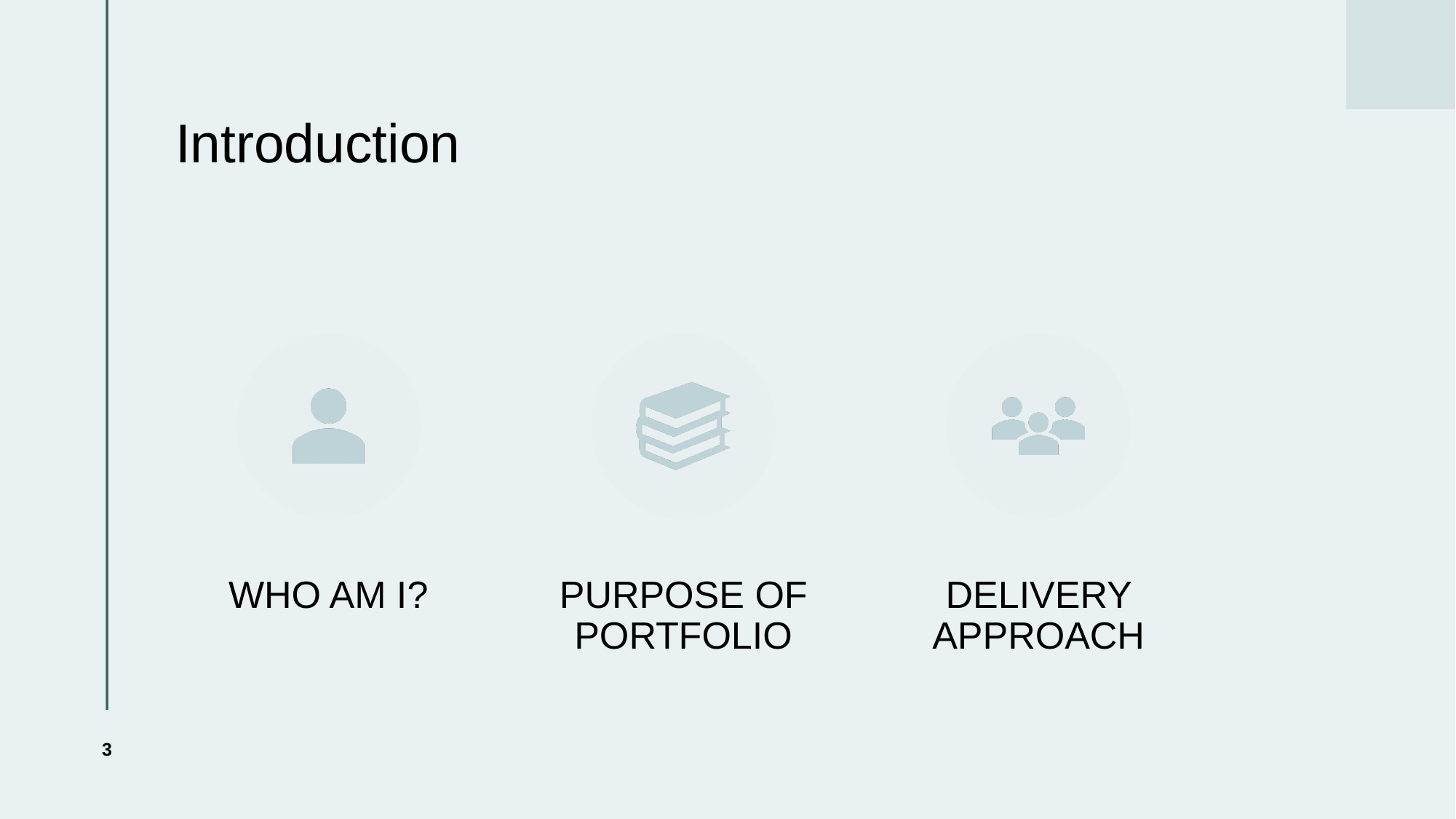

# Introduction
Who am I?
Purpose of portfolio
Delivery approach
3